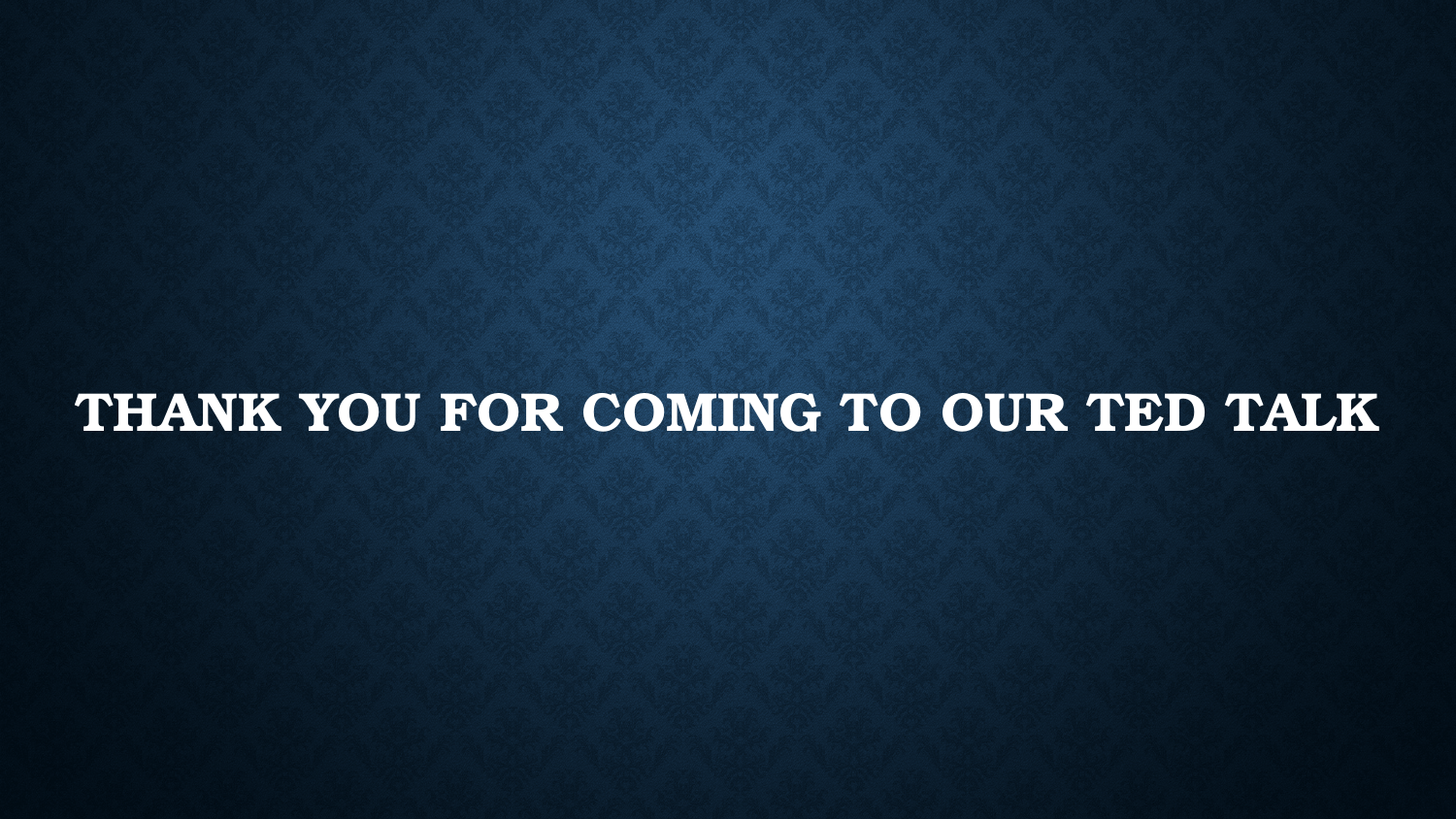

# THANK YOU FOR COMING TO OUR TED TALK